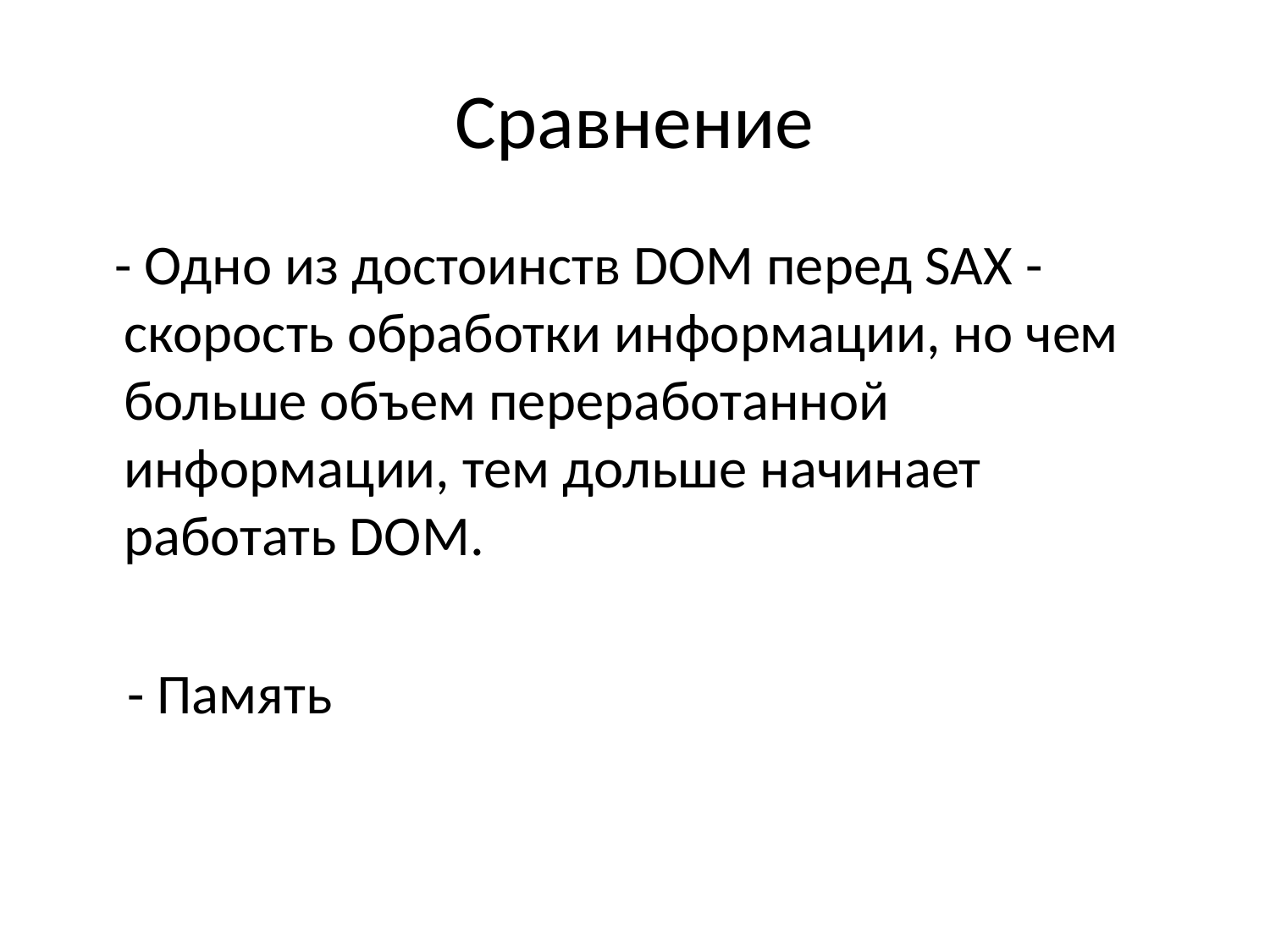

# Сравнение
   - Одно из достоинств DOM перед SAX - скорость обработки информации, но чем больше объем переработанной информации, тем дольше начинает работать DOM.

    - Память